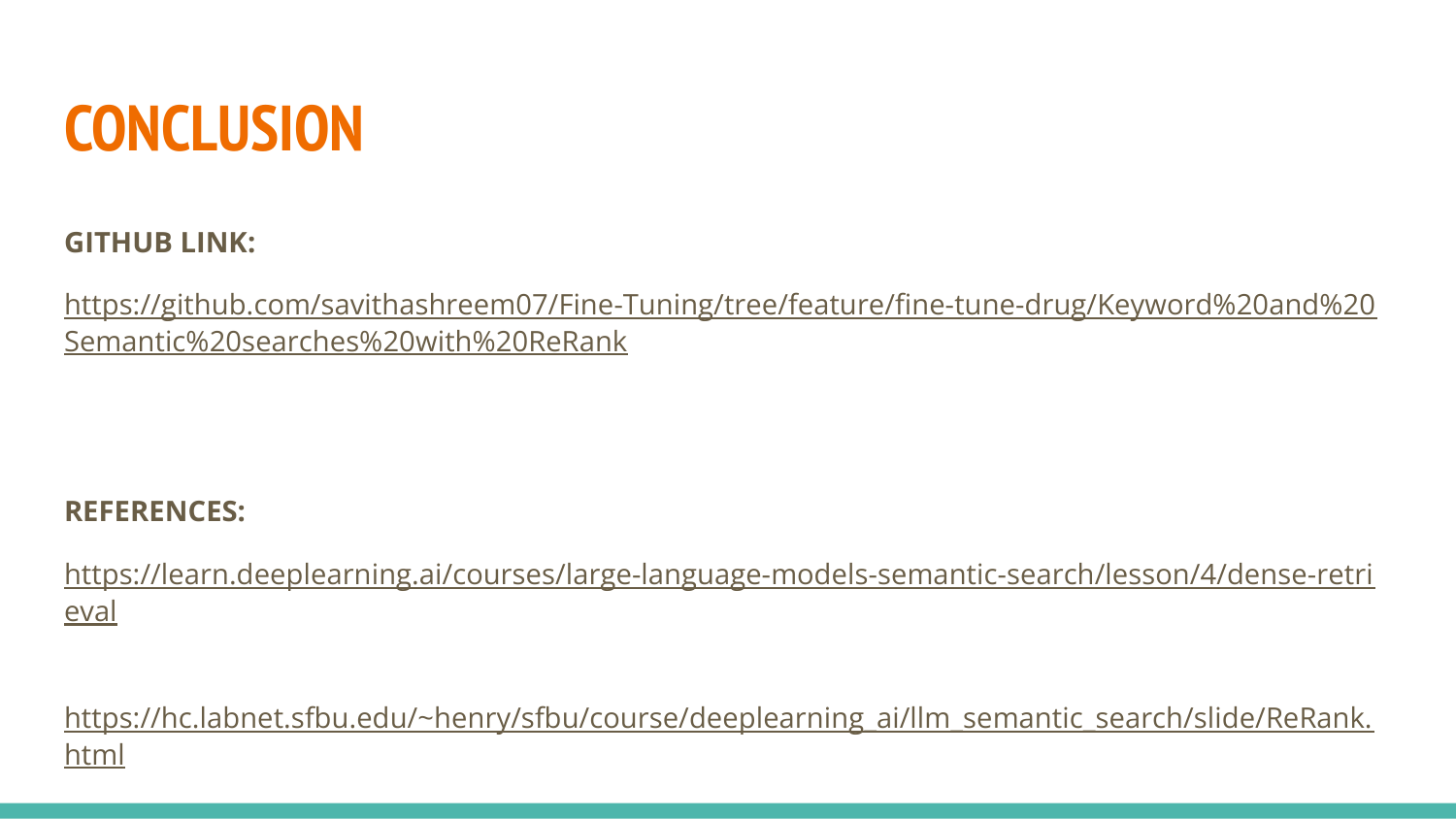

# CONCLUSION
GITHUB LINK:
https://github.com/savithashreem07/Fine-Tuning/tree/feature/fine-tune-drug/Keyword%20and%20Semantic%20searches%20with%20ReRank

REFERENCES:
https://learn.deeplearning.ai/courses/large-language-models-semantic-search/lesson/4/dense-retrieval
https://hc.labnet.sfbu.edu/~henry/sfbu/course/deeplearning_ai/llm_semantic_search/slide/ReRank.html